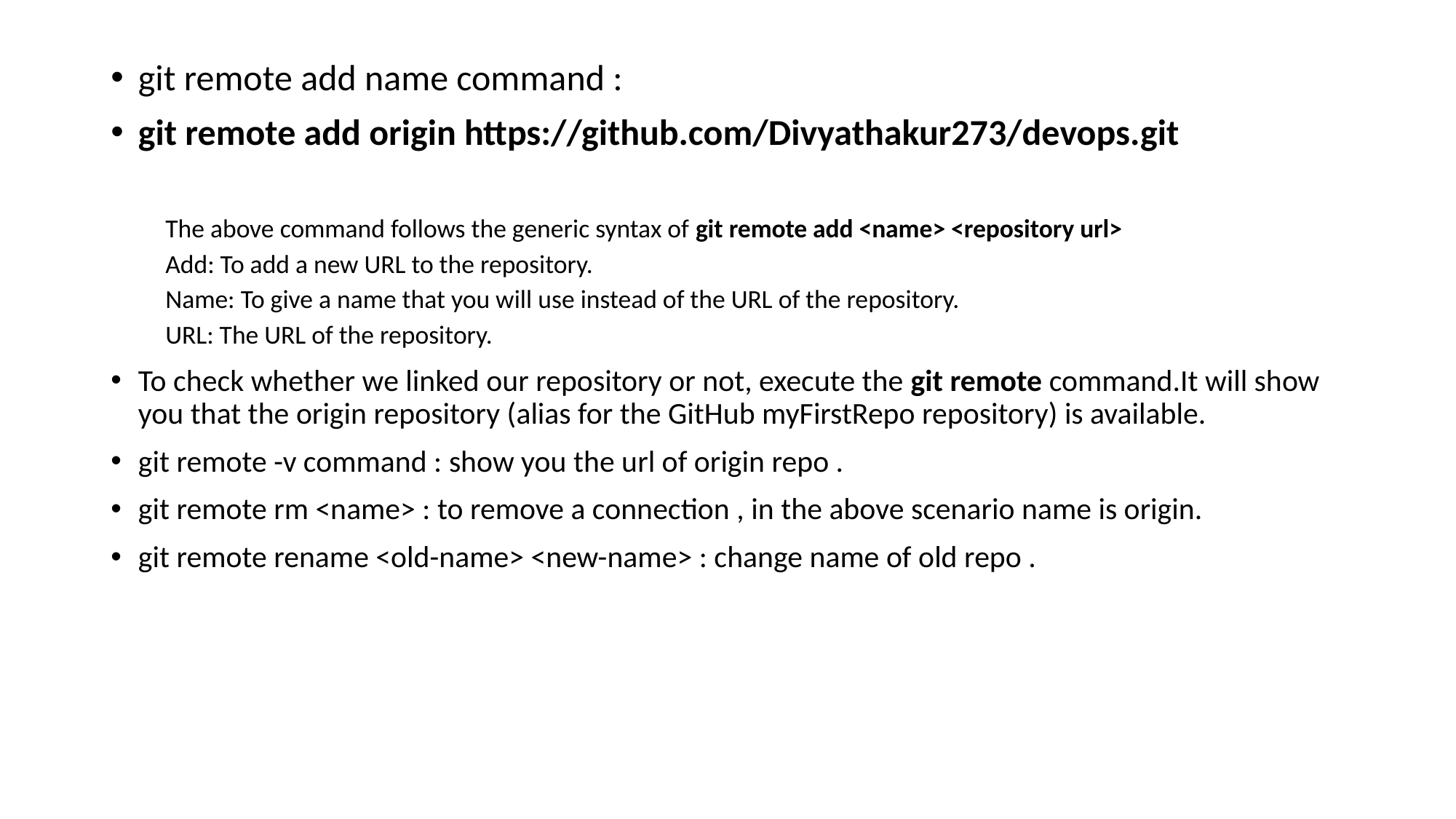

git remote add name command :
git remote add origin https://github.com/Divyathakur273/devops.git

The above command follows the generic syntax of git remote add <name> <repository url>
Add: To add a new URL to the repository.
Name: To give a name that you will use instead of the URL of the repository.
URL: The URL of the repository.
To check whether we linked our repository or not, execute the git remote command.It will show you that the origin repository (alias for the GitHub myFirstRepo repository) is available.
git remote -v command : show you the url of origin repo .
git remote rm <name> : to remove a connection , in the above scenario name is origin.
git remote rename <old-name> <new-name> : change name of old repo .